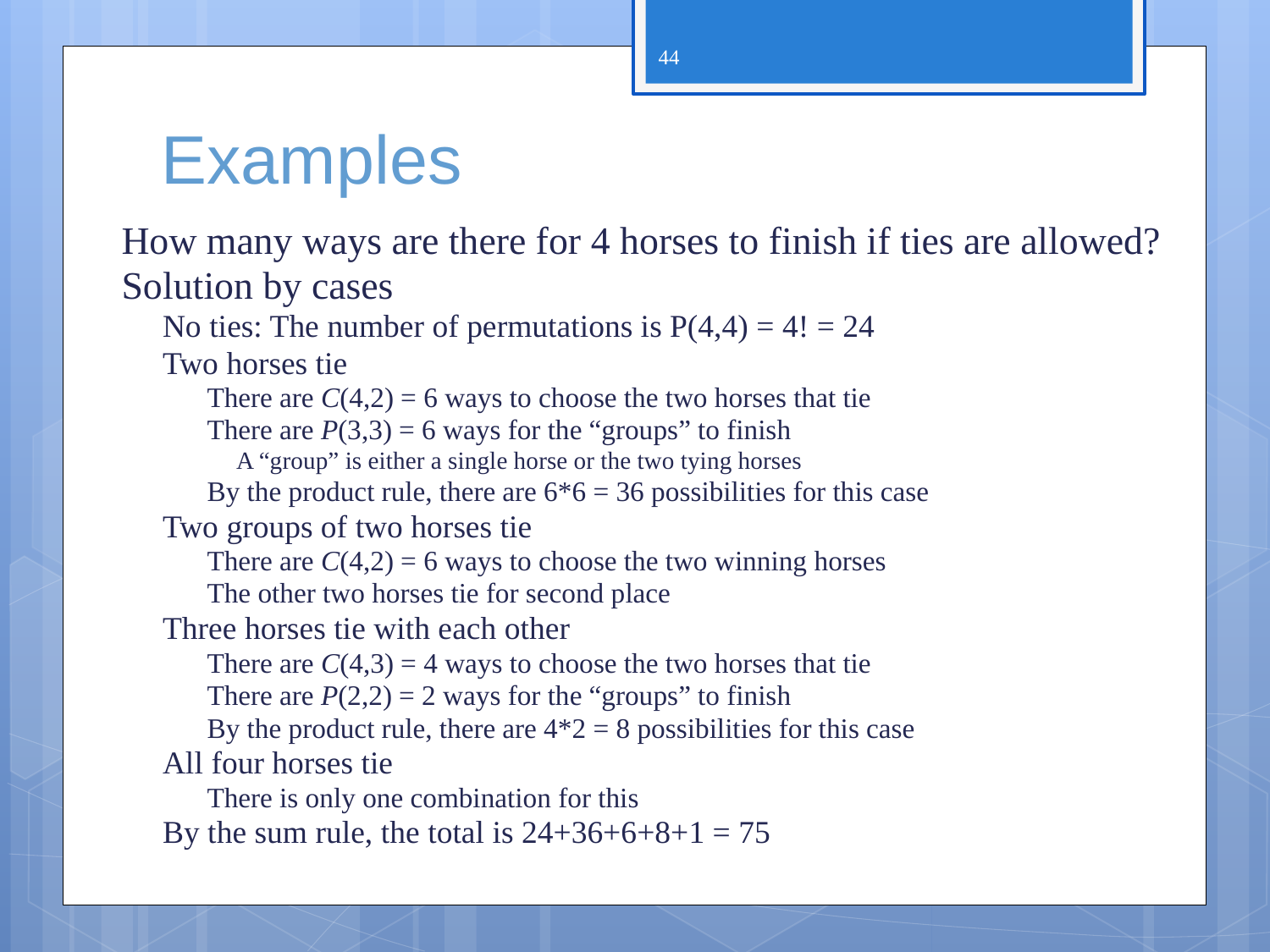

44
# Examples
How many ways are there for 4 horses to finish if ties are allowed?
Solution by cases
No ties: The number of permutations is P(4,4) = 4! = 24
Two horses tie
There are C(4,2) = 6 ways to choose the two horses that tie
There are P(3,3) = 6 ways for the “groups” to finish
A “group” is either a single horse or the two tying horses
By the product rule, there are 6*6 = 36 possibilities for this case
Two groups of two horses tie
There are C(4,2) = 6 ways to choose the two winning horses
The other two horses tie for second place
Three horses tie with each other
There are C(4,3) = 4 ways to choose the two horses that tie
There are P(2,2) = 2 ways for the “groups” to finish
By the product rule, there are 4*2 = 8 possibilities for this case
All four horses tie
There is only one combination for this
By the sum rule, the total is 24+36+6+8+1 = 75